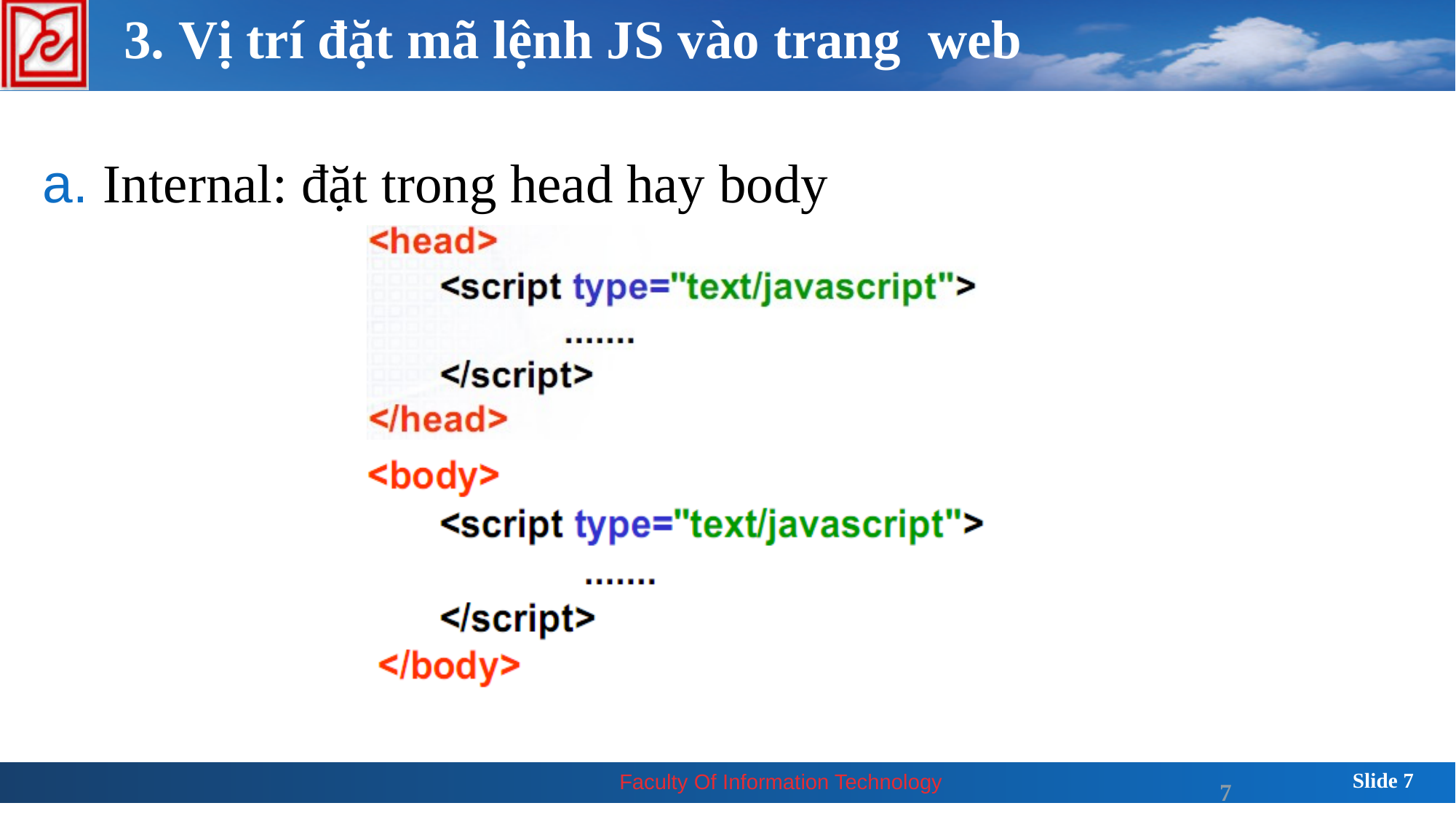

# 3. Vị trí đặt mã lệnh JS vào trang  web
a. Internal: đặt trong head hay body

7